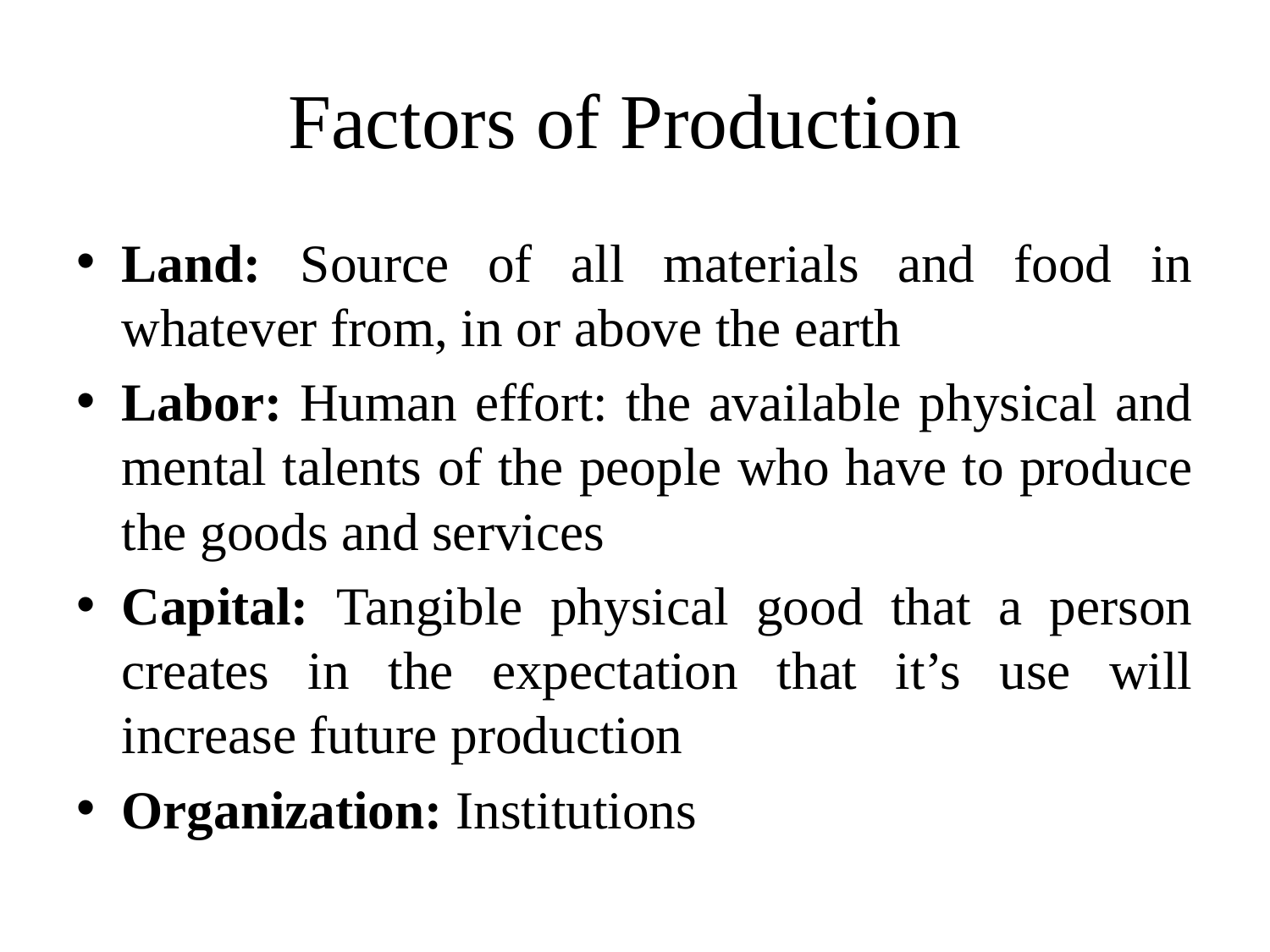

# Factors of Production
Land: Source of all materials and food in whatever from, in or above the earth
Labor: Human effort: the available physical and mental talents of the people who have to produce the goods and services
Capital: Tangible physical good that a person creates in the expectation that it’s use will increase future production
Organization: Institutions